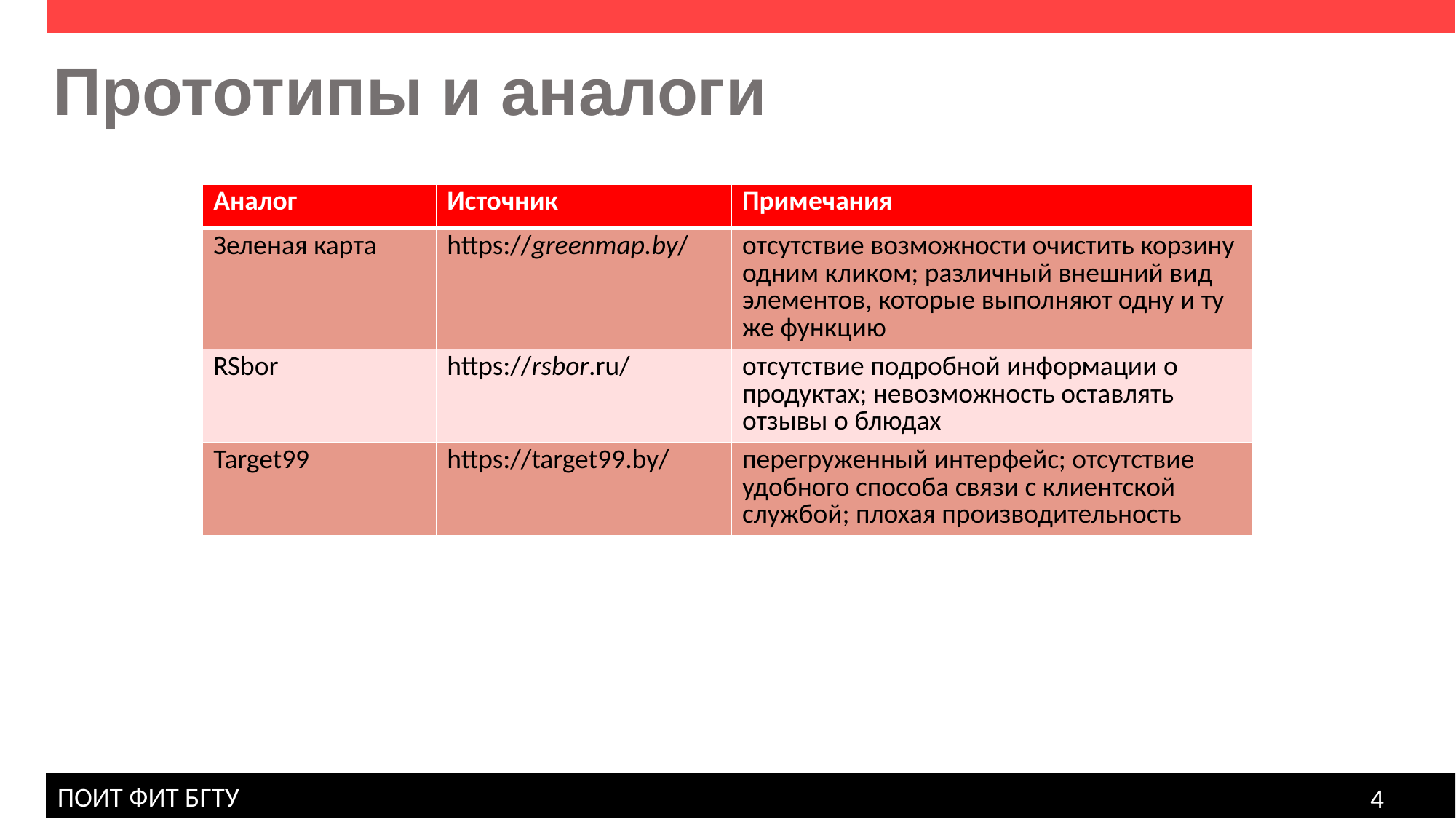

Прототипы и аналоги
| Аналог | Источник | Примечания |
| --- | --- | --- |
| Зеленая карта | https://greenmap.by/ | отсутствие возможности очистить корзину одним кликом; различный внешний вид элементов, которые выполняют одну и ту же функцию |
| RSbor | https://rsbor.ru/ | отсутствие подробной информации о продуктах; невозможность оставлять отзывы о блюдах |
| Target99 | https://target99.by/ | перегруженный интерфейс; отсутствие удобного способа связи с клиентской службой; плохая производительность |